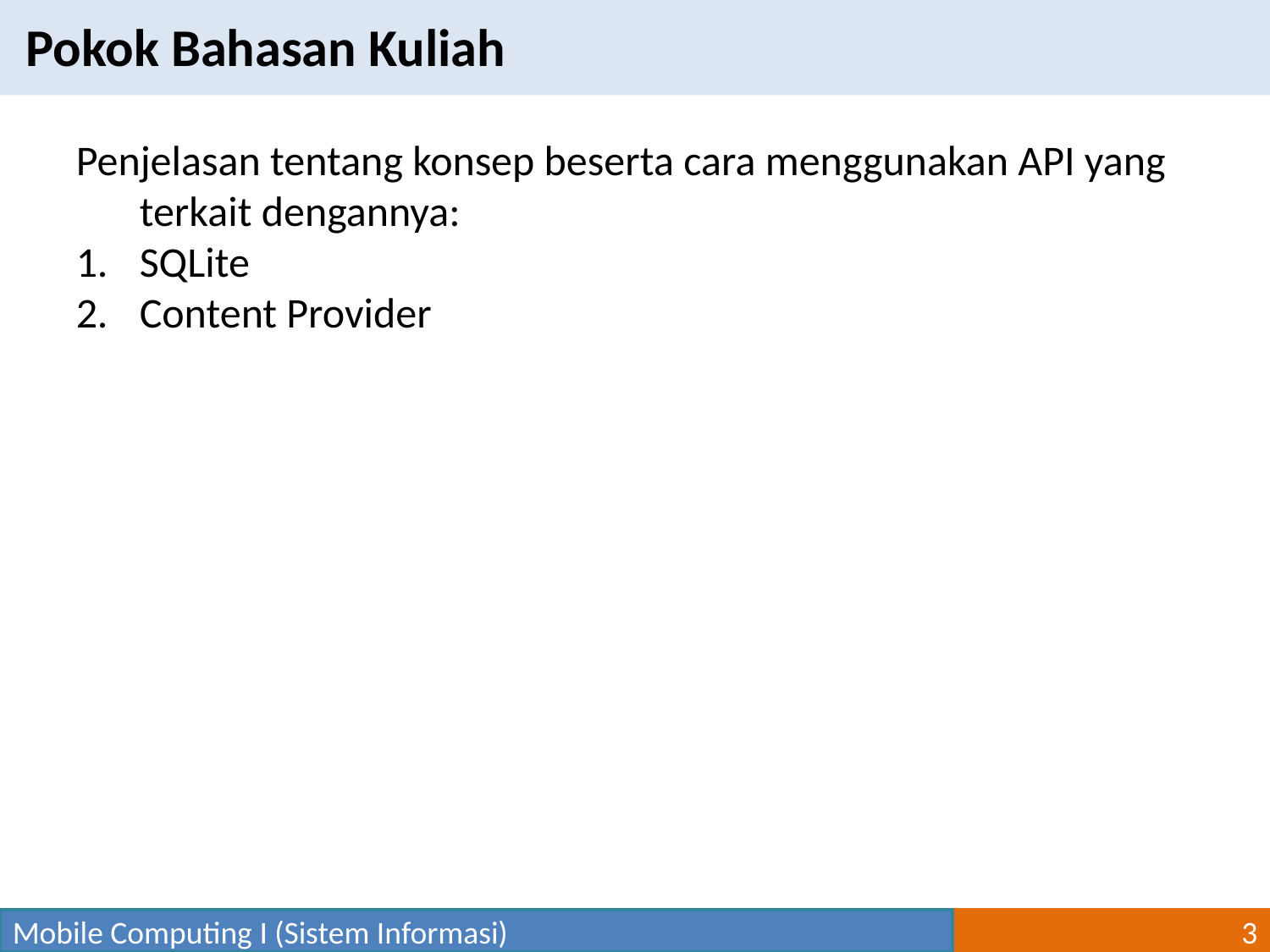

Pokok Bahasan Kuliah
Penjelasan tentang konsep beserta cara menggunakan API yang terkait dengannya:
SQLite
Content Provider
Mobile Computing I (Sistem Informasi)
3